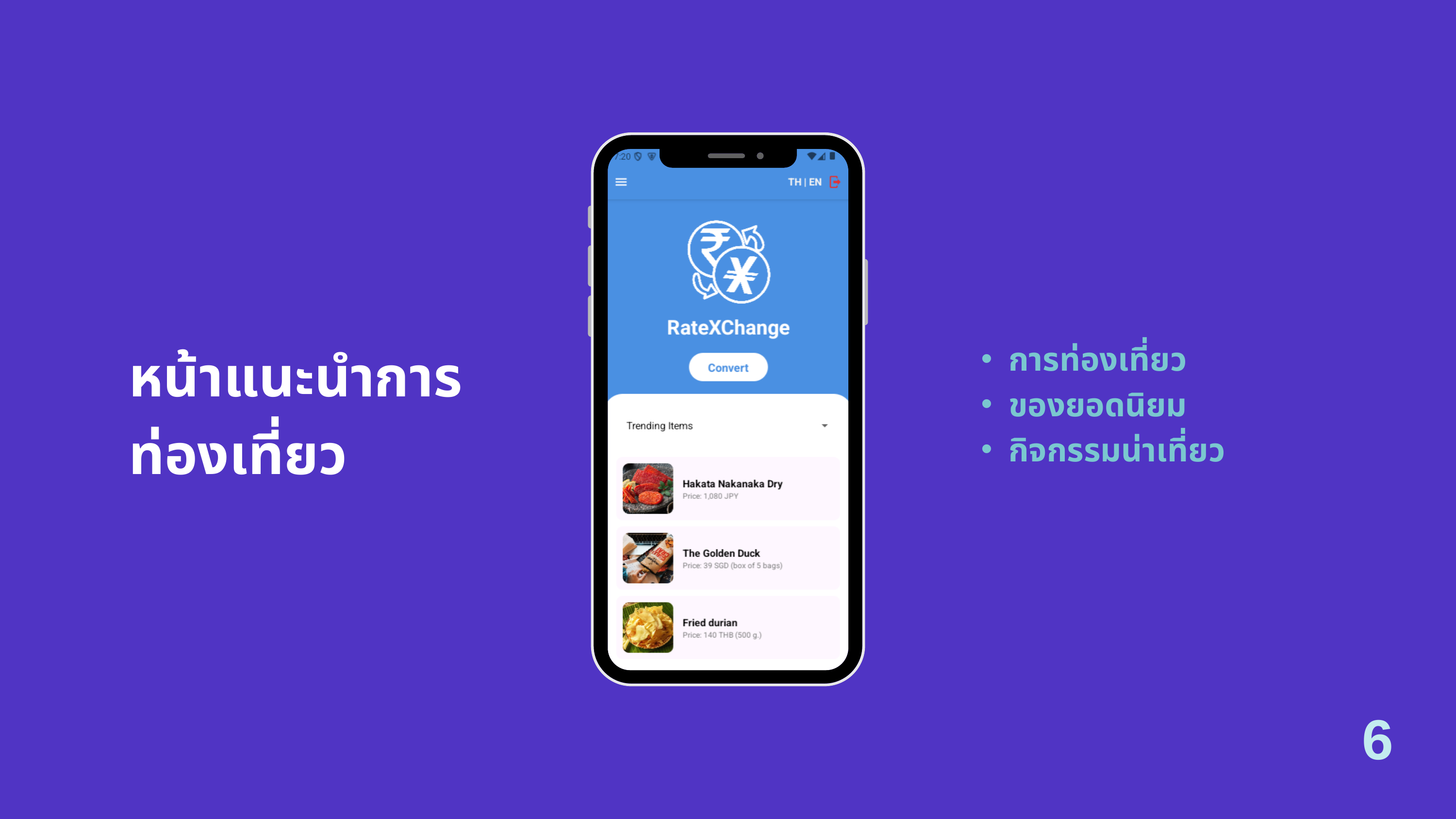

หน้าแนะนำการ
ท่องเที่ยว
การท่องเที่ยว
ของยอดนิยม
กิจกรรมน่าเที่ยว
6